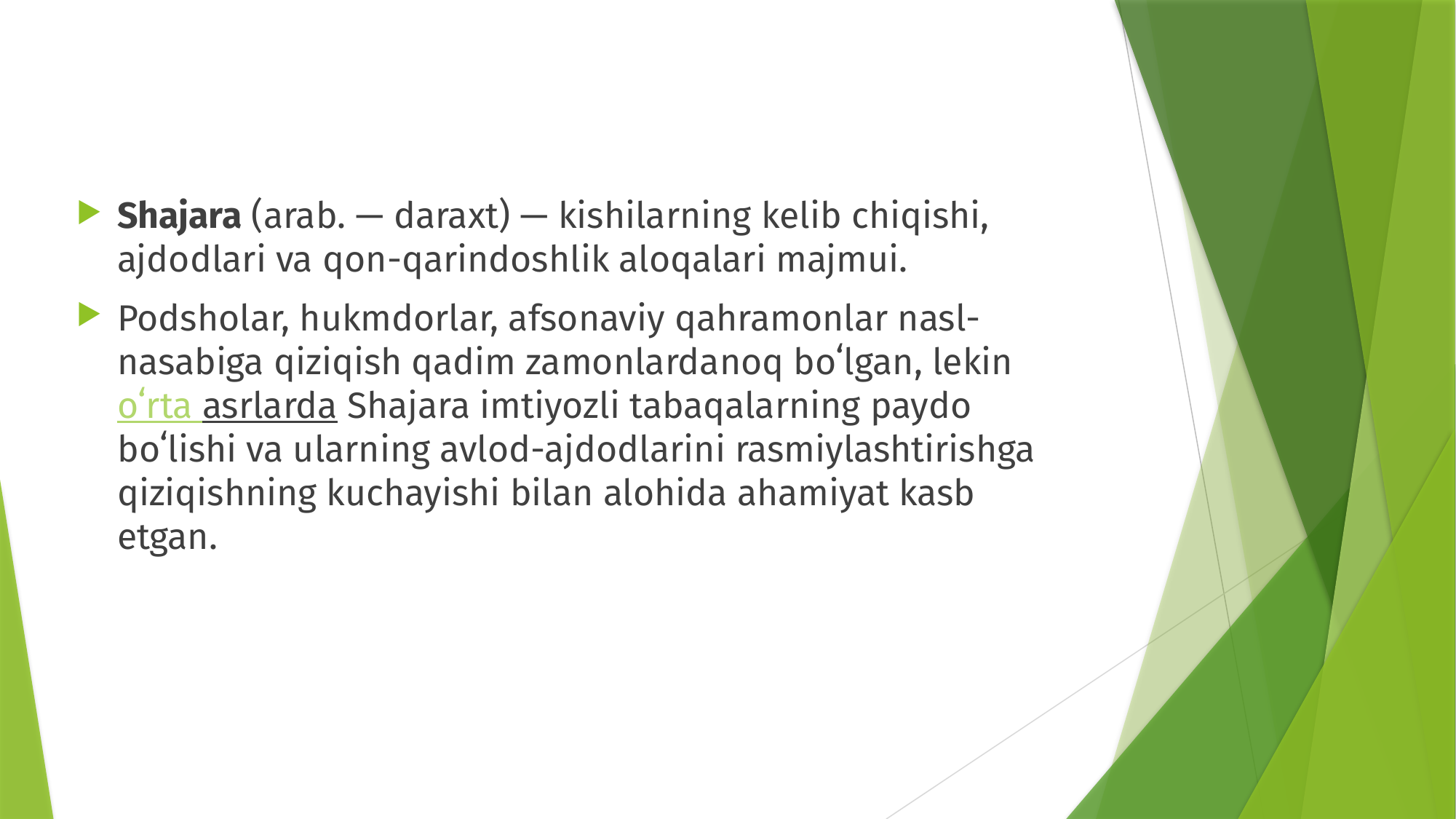

Shajara (arab. — daraxt) — kishilarning kelib chiqishi, ajdodlari va qon-qarindoshlik aloqalari majmui.
Podsholar, hukmdorlar, afsonaviy qahramonlar nasl-nasabiga qiziqish qadim zamonlardanoq boʻlgan, lekin oʻrta asrlarda Shajara imtiyozli tabaqalarning paydo boʻlishi va ularning avlod-ajdodlarini rasmiylashtirishga qiziqishning kuchayishi bilan alohida ahamiyat kasb etgan.